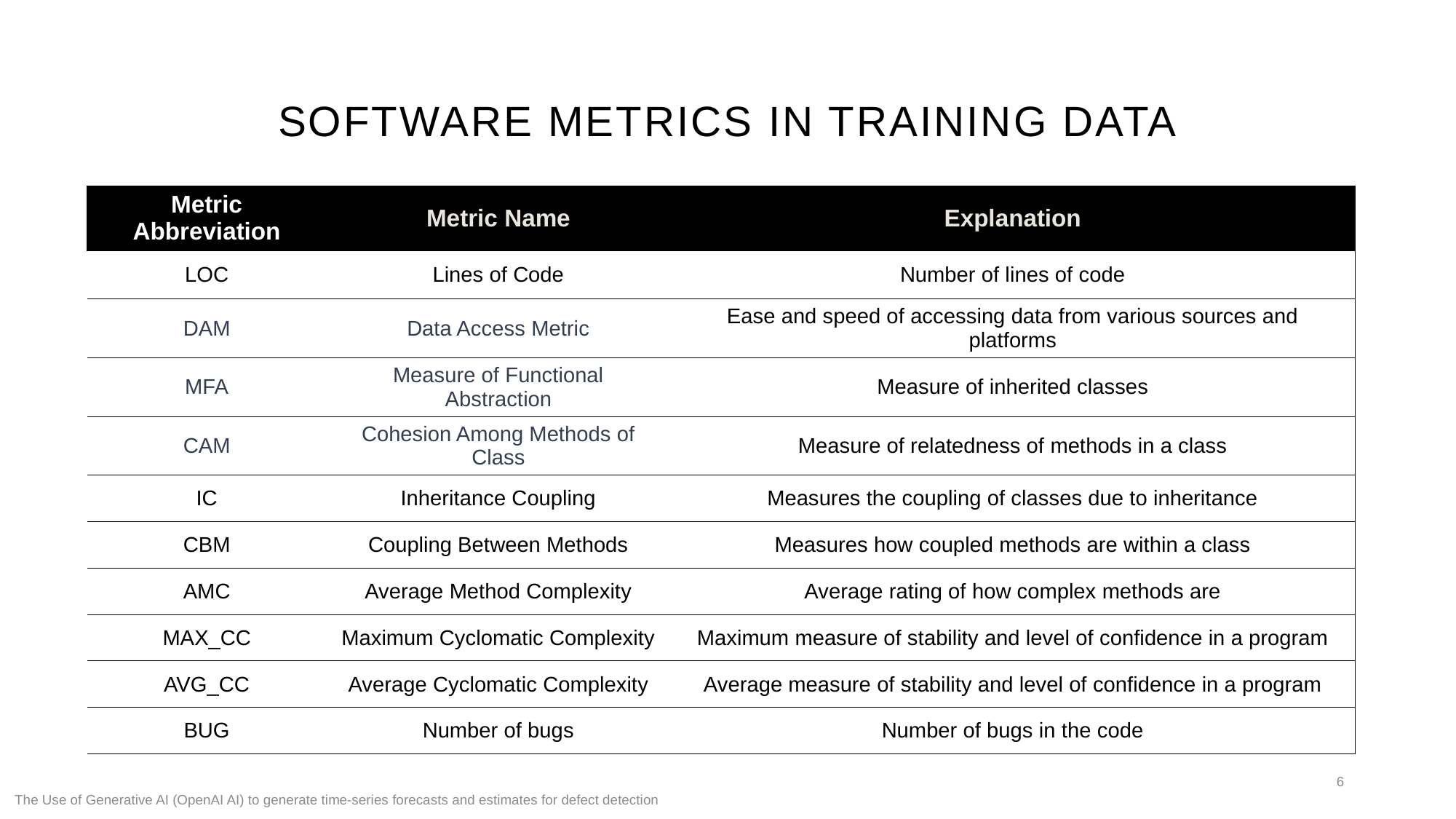

# SOFTWARE METRICS IN training data
| Metric​ Abbreviation | Metric Name | Explanation |
| --- | --- | --- |
| LOC | Lines of Code | Number of lines of code |
| DAM | Data Access Metric | Ease and speed of accessing data from various sources and platforms |
| MFA | Measure of Functional Abstraction | Measure of inherited classes |
| CAM | Cohesion Among Methods of Class | Measure of relatedness of methods in a class |
| IC | Inheritance Coupling | Measures the coupling of classes due to inheritance |
| CBM | Coupling Between Methods | Measures how coupled methods are within a class |
| AMC | Average Method Complexity | Average rating of how complex methods are |
| MAX\_CC | Maximum Cyclomatic Complexity | Maximum measure of stability and level of confidence in a program |
| AVG\_CC | Average Cyclomatic Complexity | Average measure of stability and level of confidence in a program |
| BUG | Number of bugs | Number of bugs in the code |
6
The Use of Generative AI (OpenAI AI) to generate time-series forecasts and estimates for defect detection